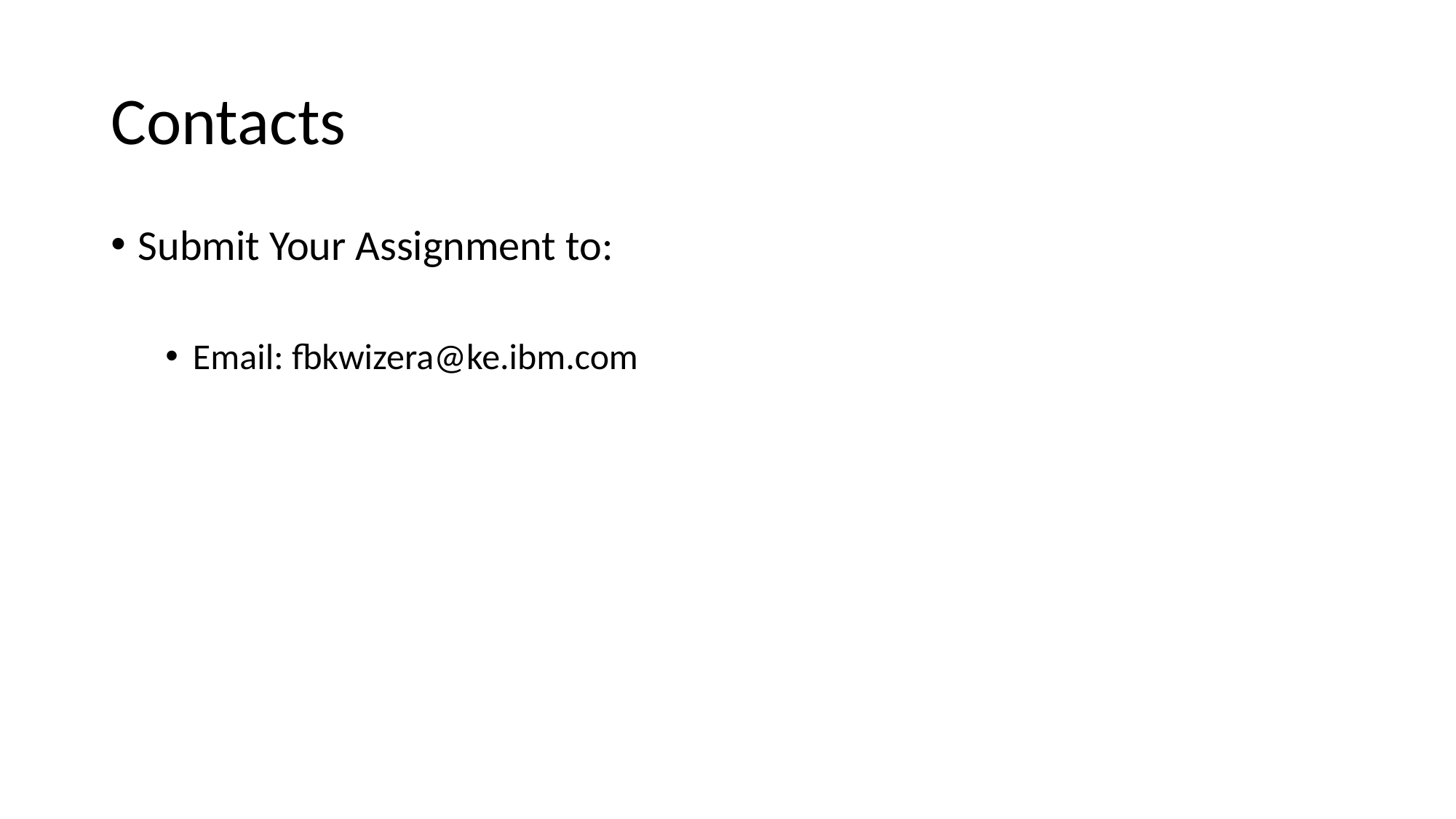

# Contacts
Submit Your Assignment to:

Email: fbkwizera@ke.ibm.com